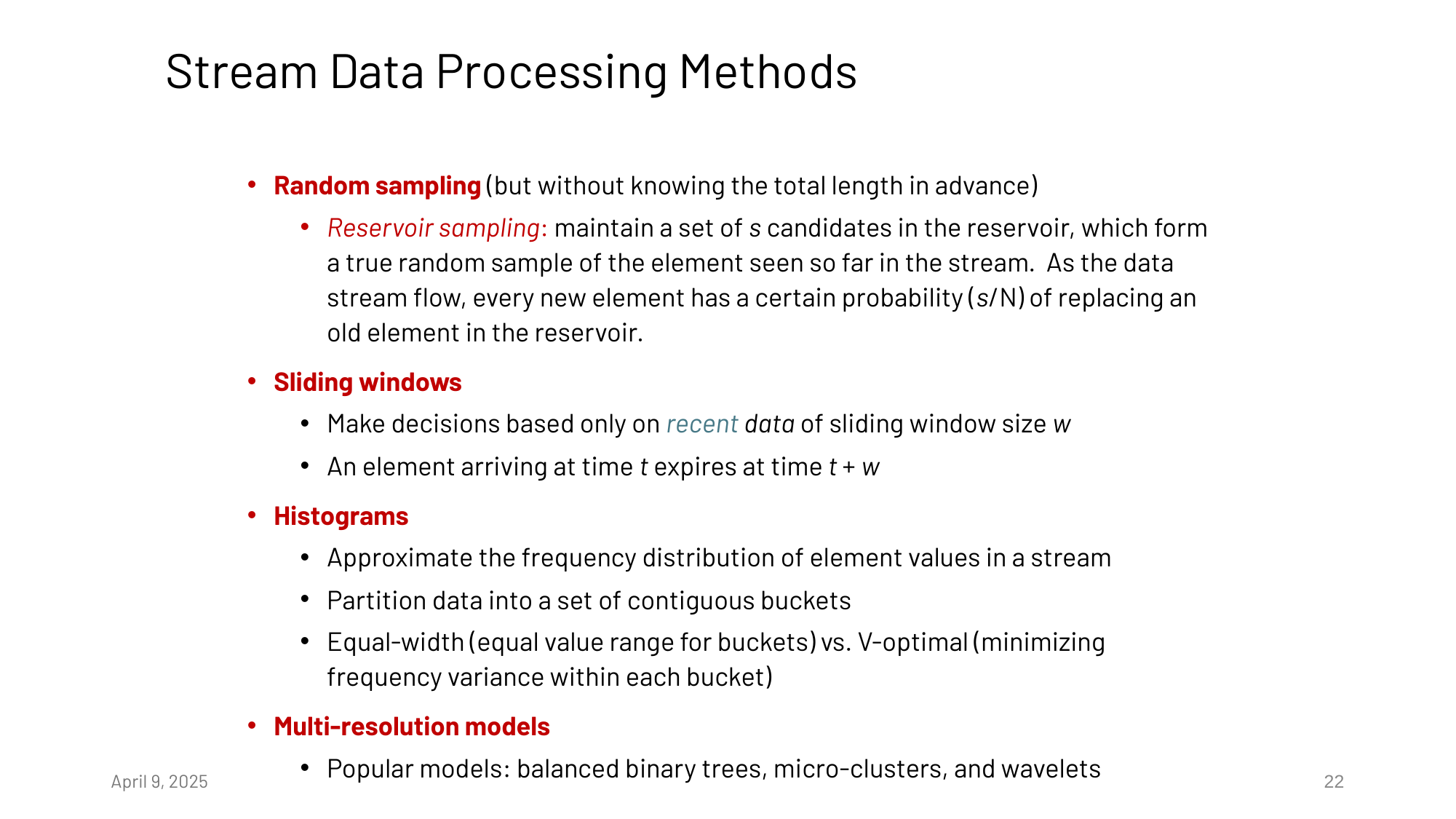

# Stream Data Processing Methods
Random sampling (but without knowing the total length in advance)
Reservoir sampling: maintain a set of s candidates in the reservoir, which form a true random sample of the element seen so far in the stream.  As the data stream flow, every new element has a certain probability (s/N) of replacing an old element in the reservoir.
Sliding windows
Make decisions based only on recent data of sliding window size w
An element arriving at time t expires at time t + w
Histograms
Approximate the frequency distribution of element values in a stream
Partition data into a set of contiguous buckets
Equal-width (equal value range for buckets) vs. V-optimal (minimizing frequency variance within each bucket)
Multi-resolution models
Popular models: balanced binary trees, micro-clusters, and wavelets
April 9, 2025
22